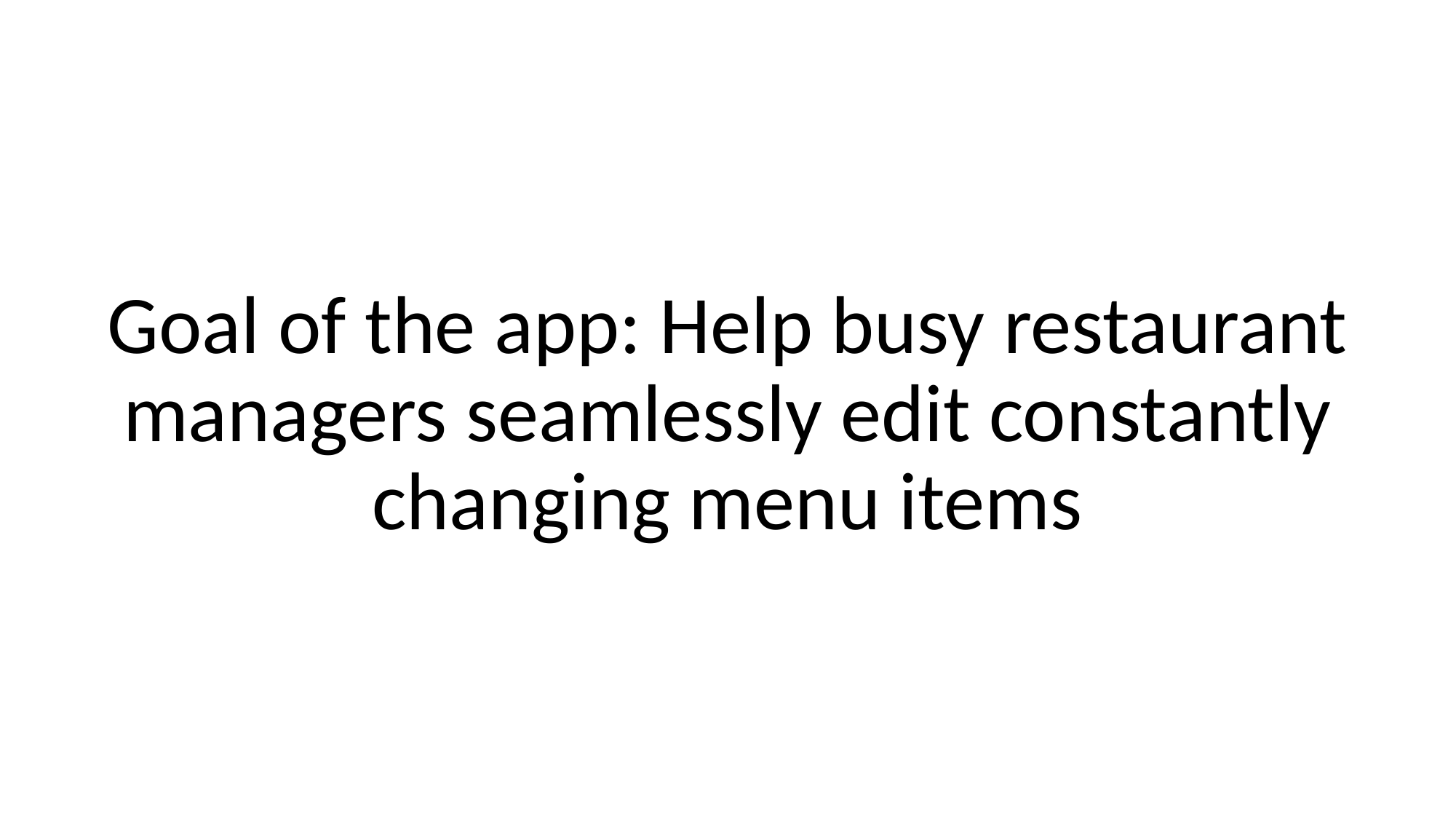

# Goal of the app: Help busy restaurant managers seamlessly edit constantly changing menu items